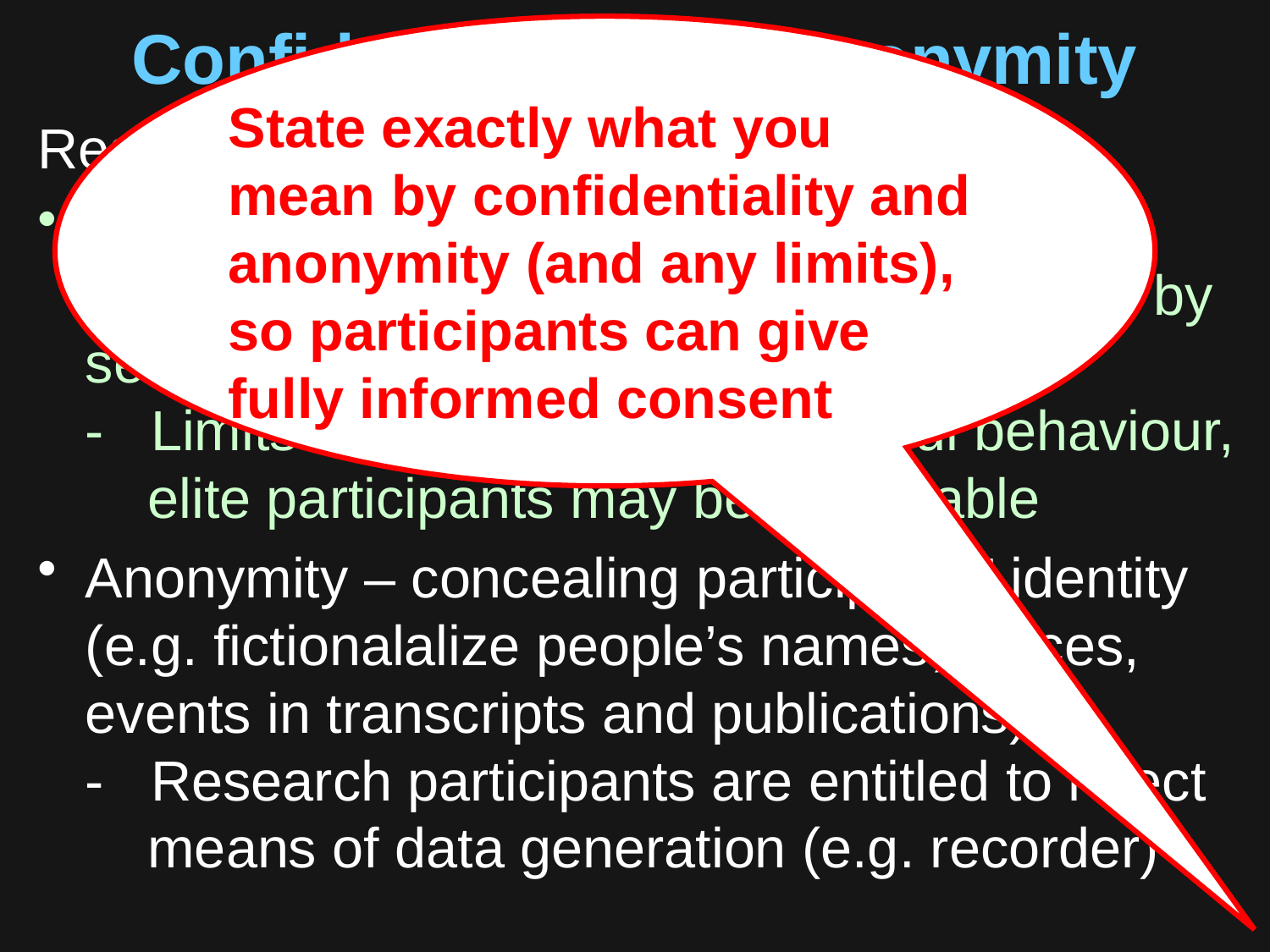

# Confidentiality and anonymity
State exactly what you mean by confidentiality and anonymity (and any limits), so participants can give fully informed consent

Respecting participants’ right to privacy:
 Confidentiality – restricting access to raw data, ensuring secure storage, destruction by set date
-   Limits e.g. duty to report harmful behaviour,
    elite participants may be identifiable
Anonymity – concealing participants’ identity (e.g. fictionalalize people’s names, places, events in transcripts and publications)
-   Research participants are entitled to reject
    means of data generation (e.g. recorder)